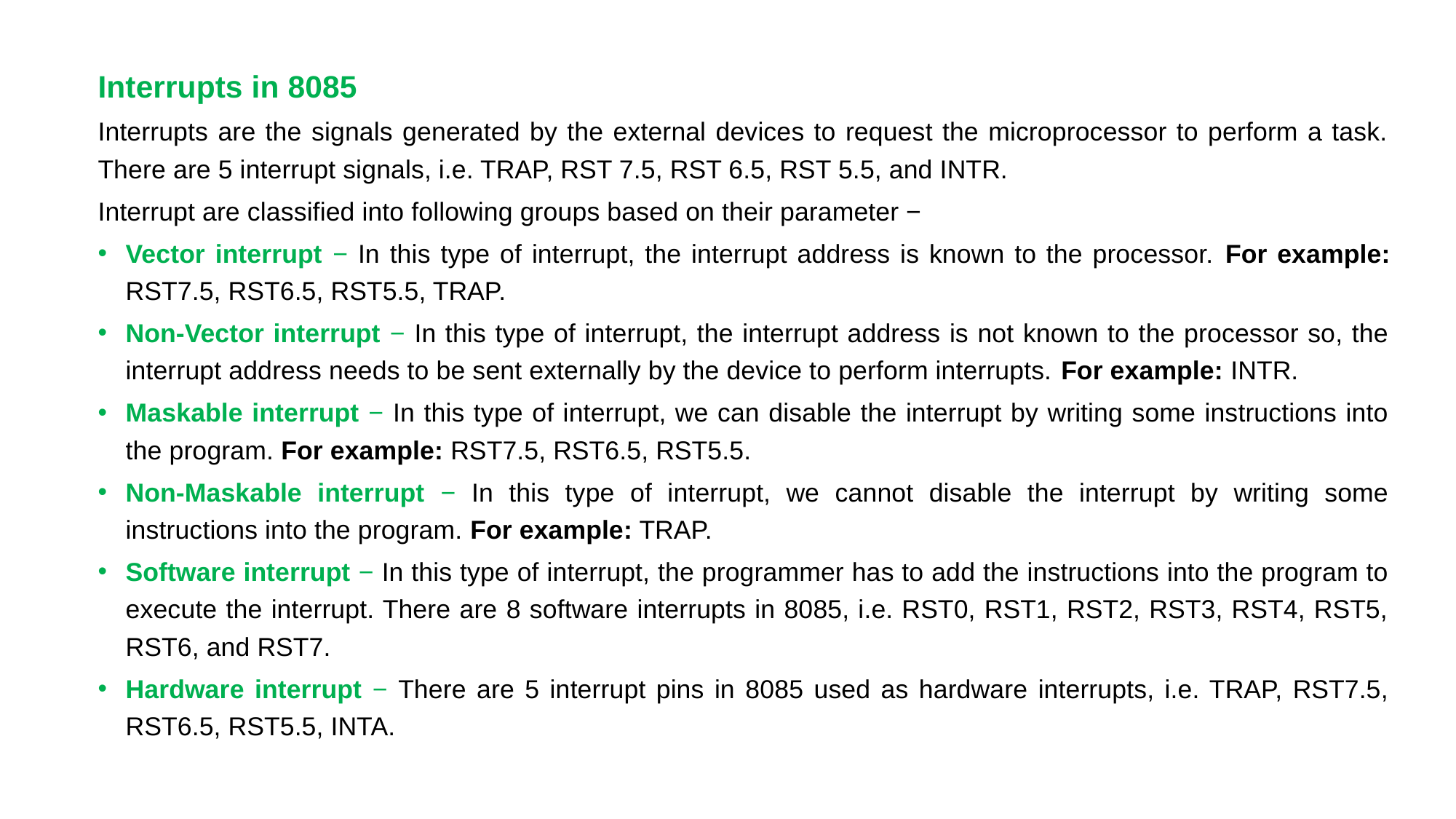

Interrupts in 8085
Interrupts are the signals generated by the external devices to request the microprocessor to perform a task. There are 5 interrupt signals, i.e. TRAP, RST 7.5, RST 6.5, RST 5.5, and INTR.
Interrupt are classified into following groups based on their parameter −
Vector interrupt − In this type of interrupt, the interrupt address is known to the processor. For example: RST7.5, RST6.5, RST5.5, TRAP.
Non-Vector interrupt − In this type of interrupt, the interrupt address is not known to the processor so, the interrupt address needs to be sent externally by the device to perform interrupts. For example: INTR.
Maskable interrupt − In this type of interrupt, we can disable the interrupt by writing some instructions into the program. For example: RST7.5, RST6.5, RST5.5.
Non-Maskable interrupt − In this type of interrupt, we cannot disable the interrupt by writing some instructions into the program. For example: TRAP.
Software interrupt − In this type of interrupt, the programmer has to add the instructions into the program to execute the interrupt. There are 8 software interrupts in 8085, i.e. RST0, RST1, RST2, RST3, RST4, RST5, RST6, and RST7.
Hardware interrupt − There are 5 interrupt pins in 8085 used as hardware interrupts, i.e. TRAP, RST7.5, RST6.5, RST5.5, INTA.